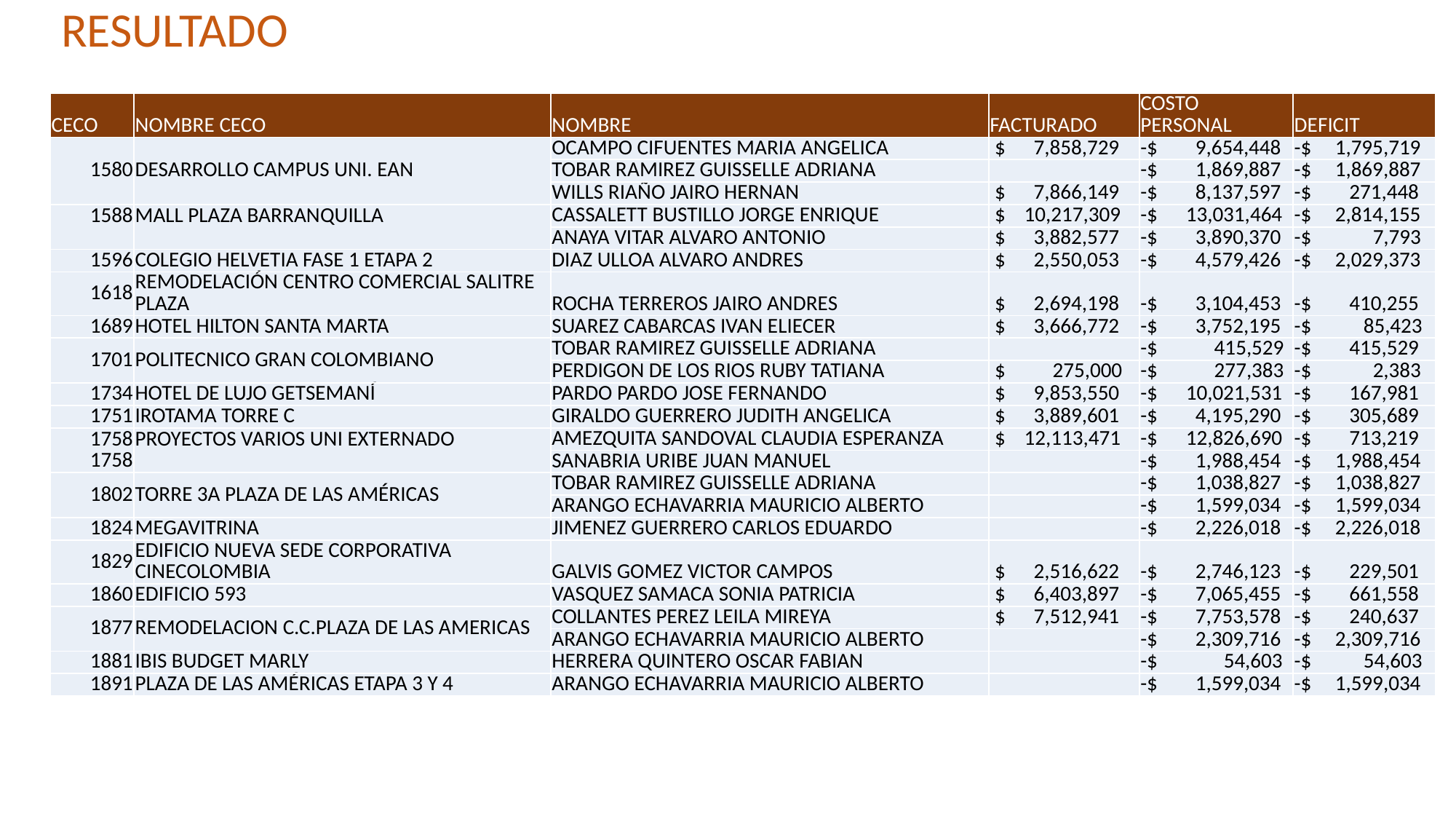

# RESULTADO
| CECO | NOMBRE CECO | NOMBRE | FACTURADO | COSTO PERSONAL | DEFICIT |
| --- | --- | --- | --- | --- | --- |
| 1580 | DESARROLLO CAMPUS UNI. EAN | OCAMPO CIFUENTES MARIA ANGELICA | $ 7,858,729 | -$ 9,654,448 | -$ 1,795,719 |
|  |  | TOBAR RAMIREZ GUISSELLE ADRIANA |  | -$ 1,869,887 | -$ 1,869,887 |
|  |  | WILLS RIAÑO JAIRO HERNAN | $ 7,866,149 | -$ 8,137,597 | -$ 271,448 |
| 1588 | MALL PLAZA BARRANQUILLA | CASSALETT BUSTILLO JORGE ENRIQUE | $ 10,217,309 | -$ 13,031,464 | -$ 2,814,155 |
|  |  | ANAYA VITAR ALVARO ANTONIO | $ 3,882,577 | -$ 3,890,370 | -$ 7,793 |
| 1596 | COLEGIO HELVETIA FASE 1 ETAPA 2 | DIAZ ULLOA ALVARO ANDRES | $ 2,550,053 | -$ 4,579,426 | -$ 2,029,373 |
| 1618 | REMODELACIÓN CENTRO COMERCIAL SALITRE PLAZA | ROCHA TERREROS JAIRO ANDRES | $ 2,694,198 | -$ 3,104,453 | -$ 410,255 |
| 1689 | HOTEL HILTON SANTA MARTA | SUAREZ CABARCAS IVAN ELIECER | $ 3,666,772 | -$ 3,752,195 | -$ 85,423 |
| 1701 | POLITECNICO GRAN COLOMBIANO | TOBAR RAMIREZ GUISSELLE ADRIANA |  | -$ 415,529 | -$ 415,529 |
|  |  | PERDIGON DE LOS RIOS RUBY TATIANA | $ 275,000 | -$ 277,383 | -$ 2,383 |
| 1734 | HOTEL DE LUJO GETSEMANÍ | PARDO PARDO JOSE FERNANDO | $ 9,853,550 | -$ 10,021,531 | -$ 167,981 |
| 1751 | IROTAMA TORRE C | GIRALDO GUERRERO JUDITH ANGELICA | $ 3,889,601 | -$ 4,195,290 | -$ 305,689 |
| 1758 1758 | PROYECTOS VARIOS UNI EXTERNADO | AMEZQUITA SANDOVAL CLAUDIA ESPERANZA | $ 12,113,471 | -$ 12,826,690 | -$ 713,219 |
|  |  | SANABRIA URIBE JUAN MANUEL |  | -$ 1,988,454 | -$ 1,988,454 |
| 1802 | TORRE 3A PLAZA DE LAS AMÉRICAS | TOBAR RAMIREZ GUISSELLE ADRIANA |  | -$ 1,038,827 | -$ 1,038,827 |
|  |  | ARANGO ECHAVARRIA MAURICIO ALBERTO |  | -$ 1,599,034 | -$ 1,599,034 |
| 1824 | MEGAVITRINA | JIMENEZ GUERRERO CARLOS EDUARDO |  | -$ 2,226,018 | -$ 2,226,018 |
| 1829 | EDIFICIO NUEVA SEDE CORPORATIVA CINECOLOMBIA | GALVIS GOMEZ VICTOR CAMPOS | $ 2,516,622 | -$ 2,746,123 | -$ 229,501 |
| 1860 | EDIFICIO 593 | VASQUEZ SAMACA SONIA PATRICIA | $ 6,403,897 | -$ 7,065,455 | -$ 661,558 |
| 1877 | REMODELACION C.C.PLAZA DE LAS AMERICAS | COLLANTES PEREZ LEILA MIREYA | $ 7,512,941 | -$ 7,753,578 | -$ 240,637 |
|  |  | ARANGO ECHAVARRIA MAURICIO ALBERTO |  | -$ 2,309,716 | -$ 2,309,716 |
| 1881 | IBIS BUDGET MARLY | HERRERA QUINTERO OSCAR FABIAN |  | -$ 54,603 | -$ 54,603 |
| 1891 | PLAZA DE LAS AMÉRICAS ETAPA 3 Y 4 | ARANGO ECHAVARRIA MAURICIO ALBERTO |  | -$ 1,599,034 | -$ 1,599,034 |